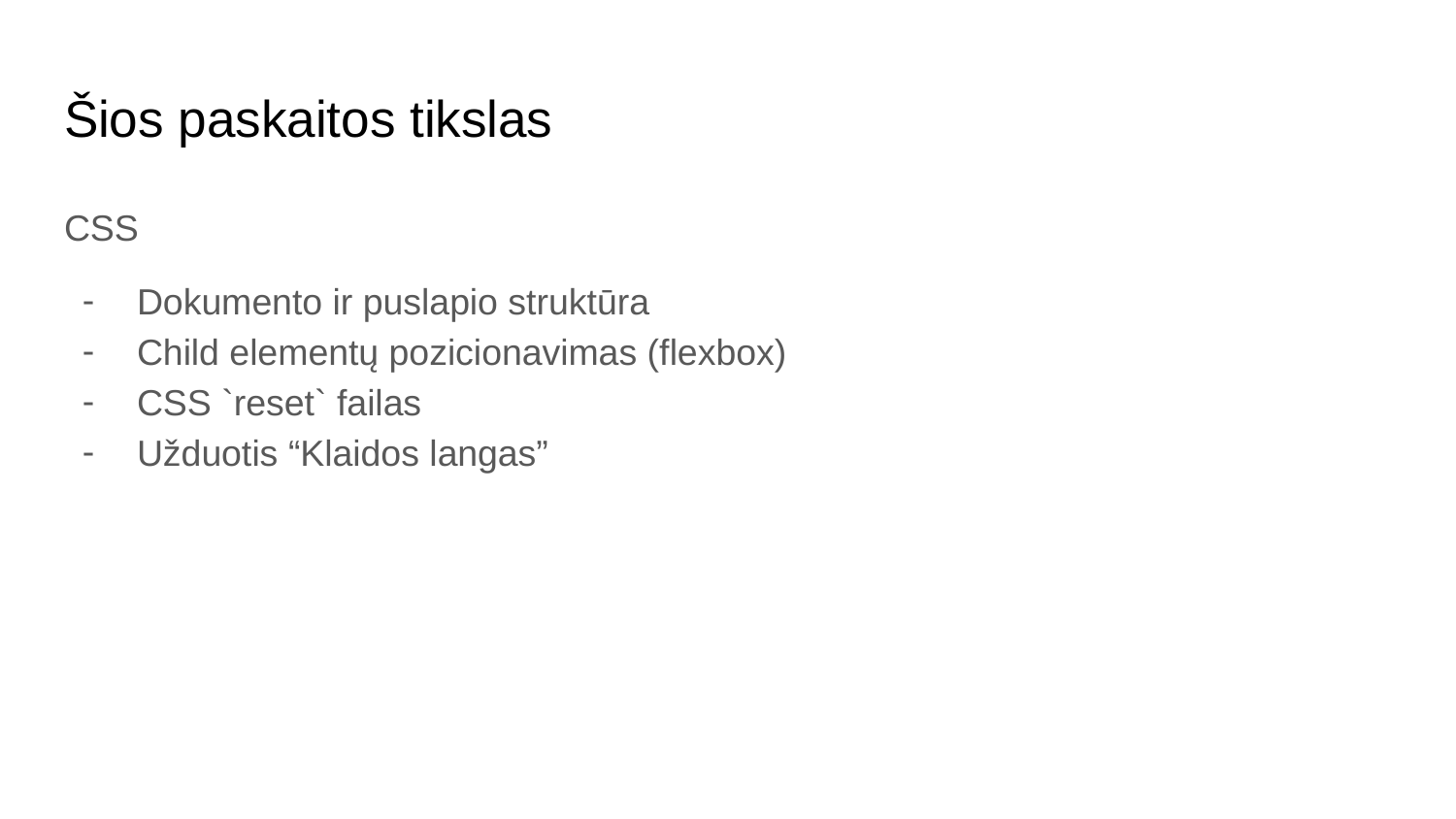

# Šios paskaitos tikslas
CSS
Dokumento ir puslapio struktūra
Child elementų pozicionavimas (flexbox)
CSS `reset` failas
Užduotis “Klaidos langas”